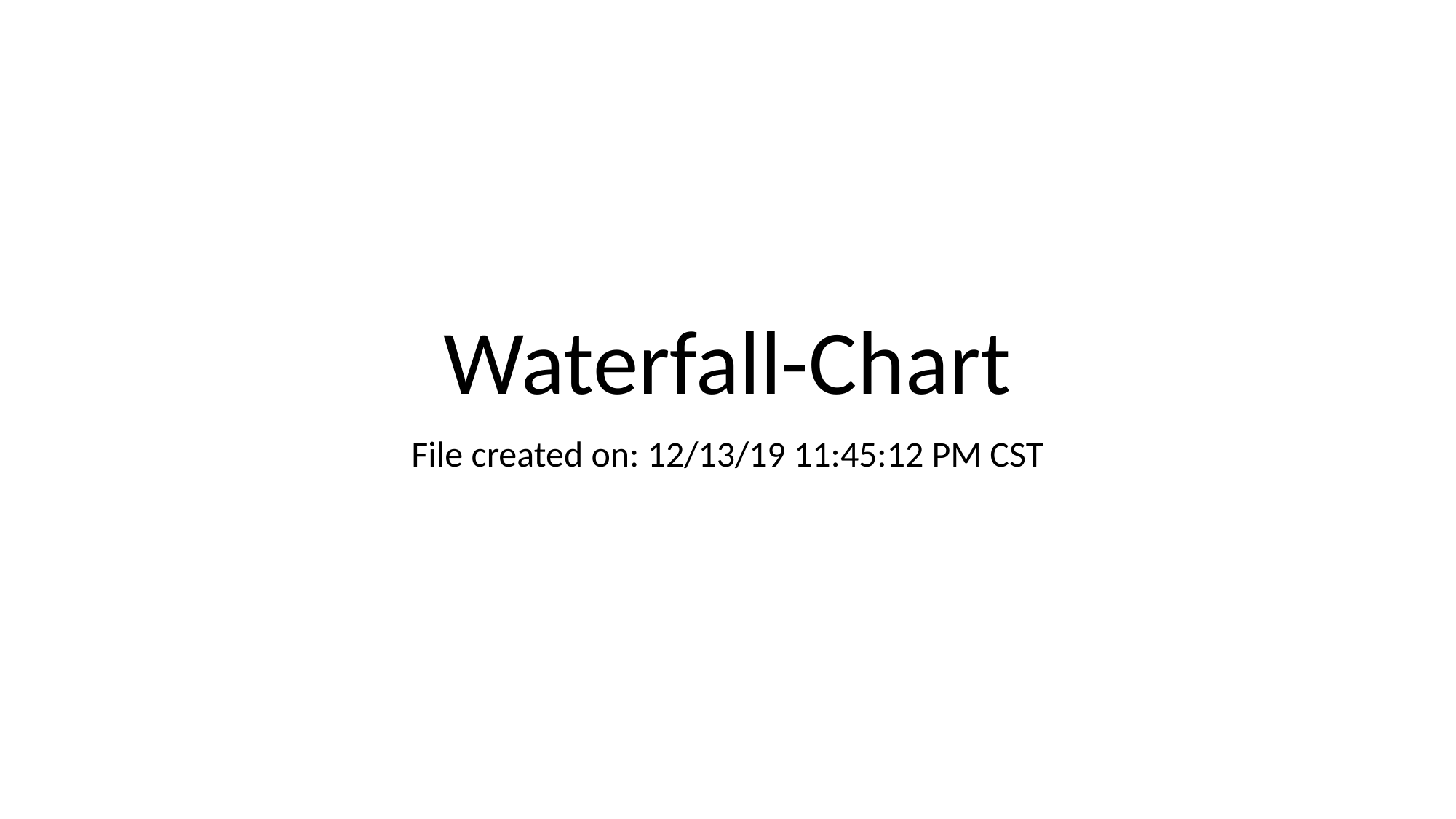

# Waterfall-Chart
File created on: 12/13/19 11:45:12 PM CST